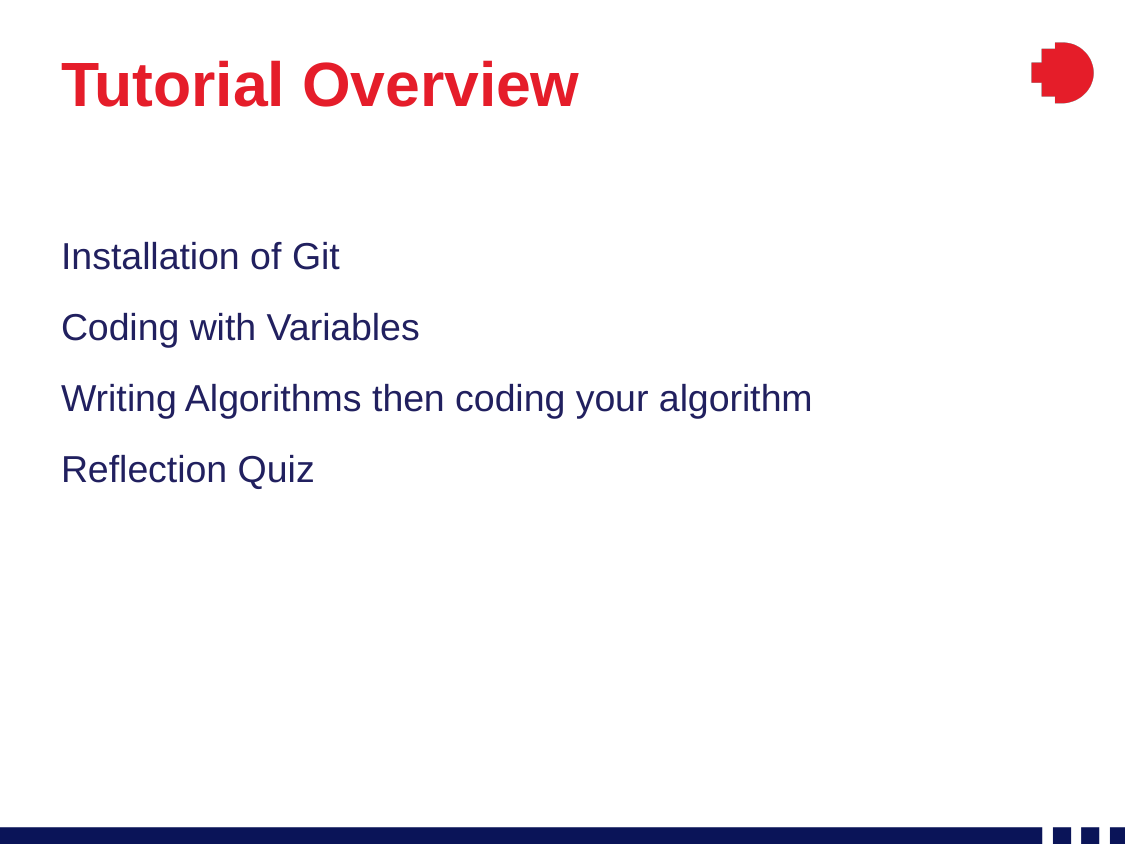

# Tutorial Overview
Installation of Git
Coding with Variables
Writing Algorithms then coding your algorithm
Reflection Quiz